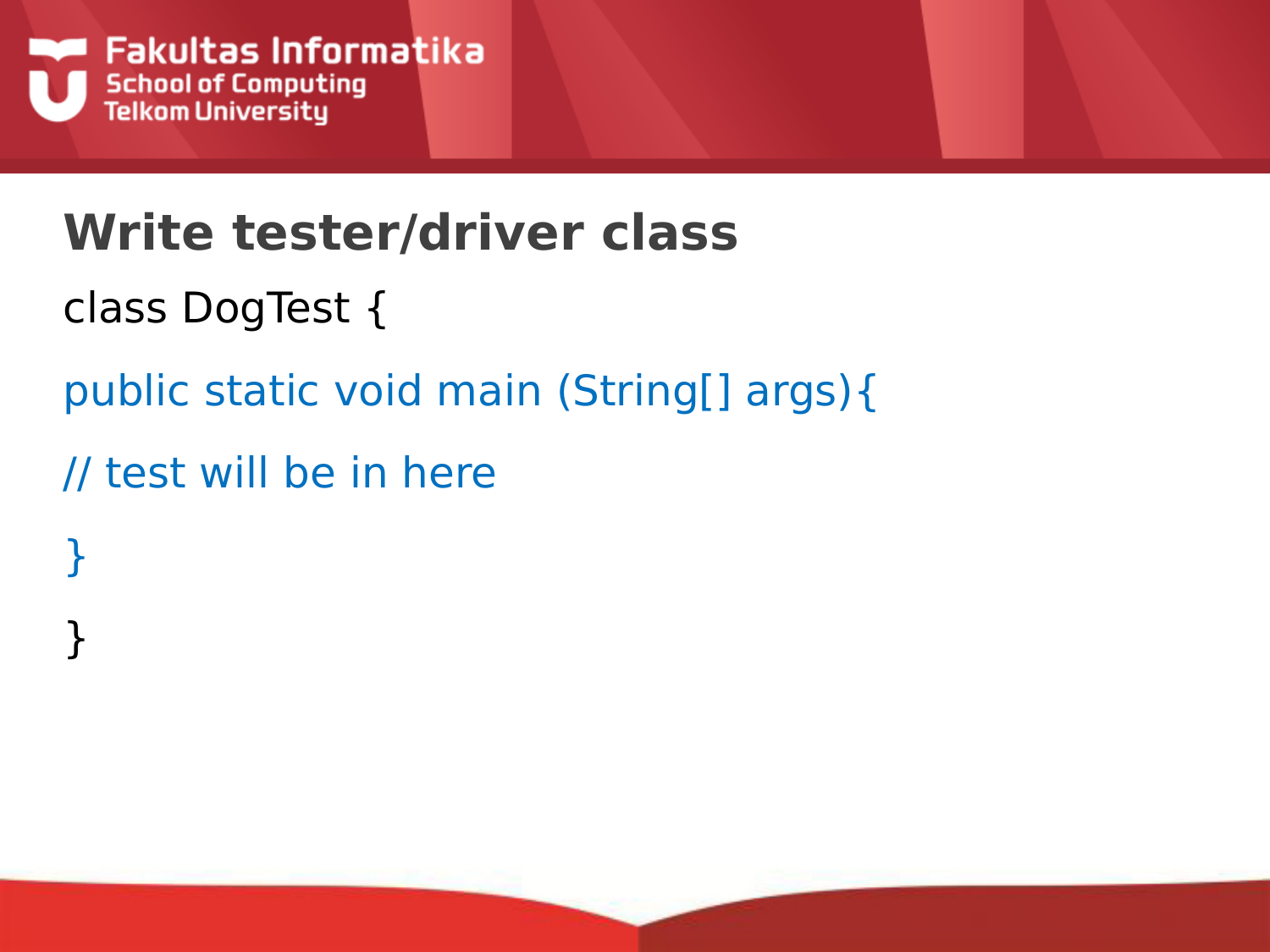

# Write tester/driver class
class DogTest {
public static void main (String[] args){
// test will be in here
}
}